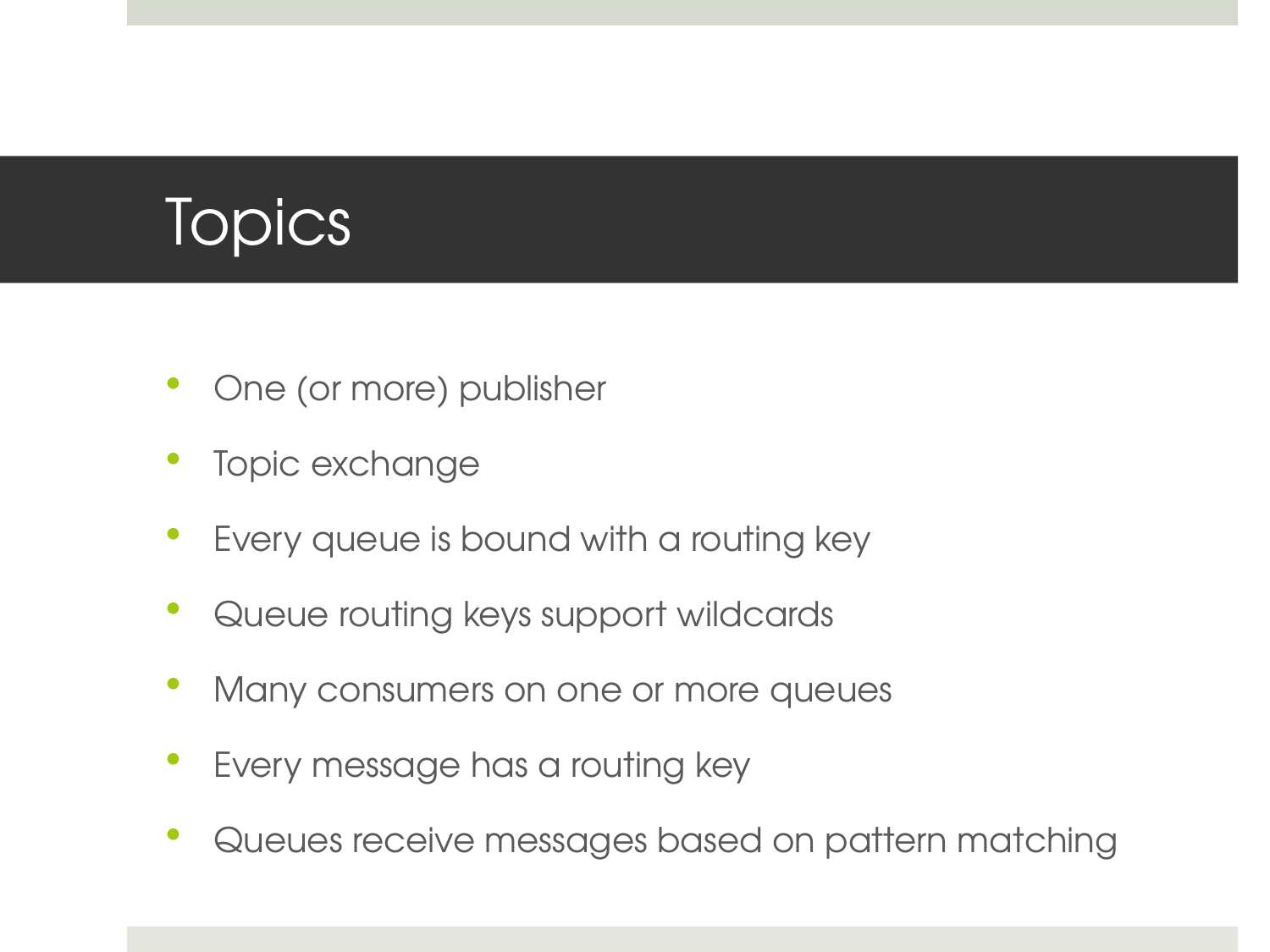

# Topics
One (or more) publisher
Topic exchange
Every queue is bound with a routing key
Queue routing keys support wildcards
Many consumers on one or more queues
Every message has a routing key
Queues receive messages based on pattern matching